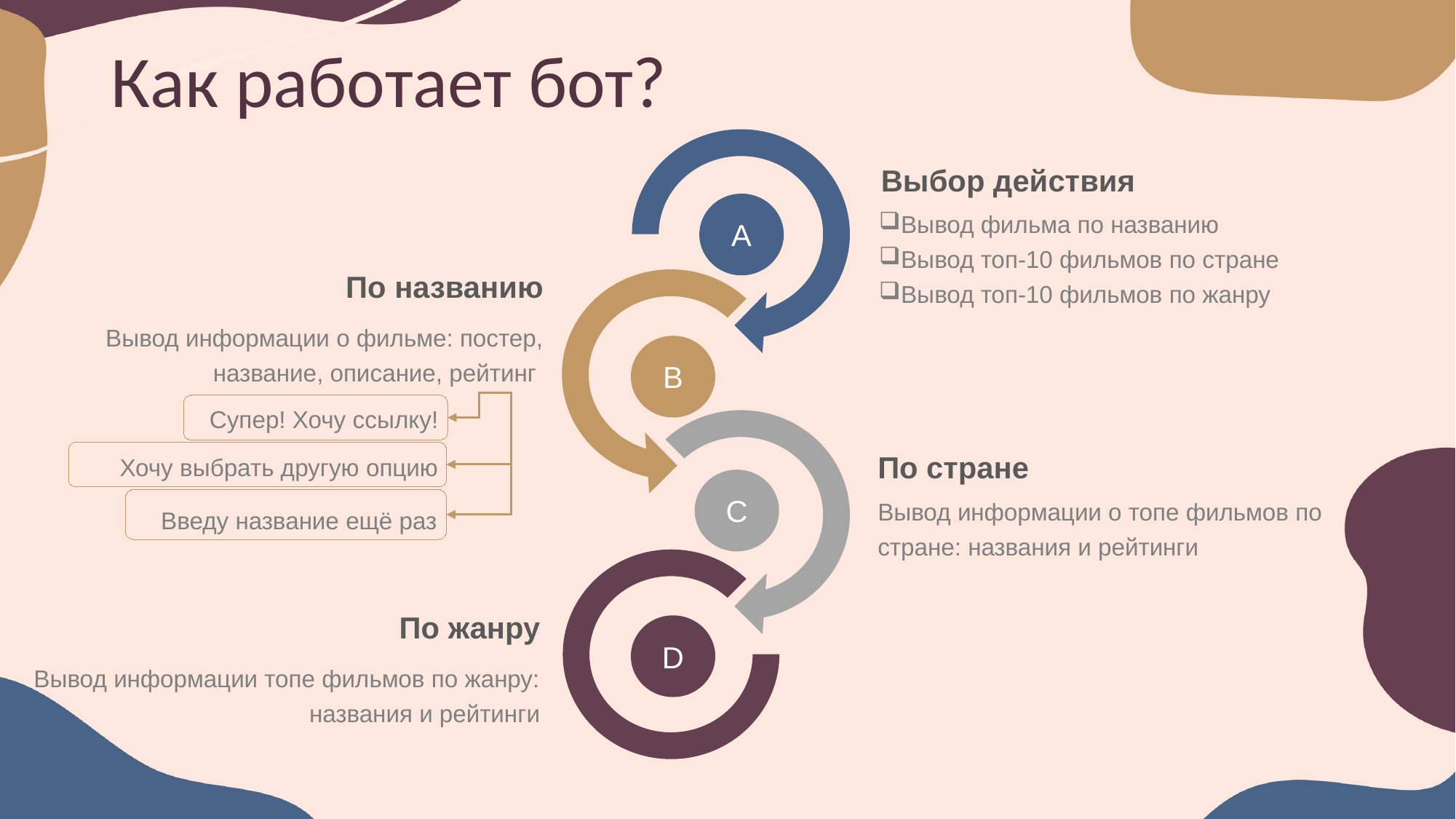

# Как работает бот?

A

B

C

D

Выбор действия
Вывод фильма по названию
Вывод топ-10 фильмов по стране
Вывод топ-10 фильмов по жанру
По названию
Вывод информации о фильме: постер, название, описание, рейтинг
Супер! Хочу ссылку!

По стране
Вывод информации о топе фильмов по стране: названия и рейтинги
Хочу выбрать другую опцию

Введу название ещё раз
По жанру
Вывод информации топе фильмов по жанру: названия и рейтинги